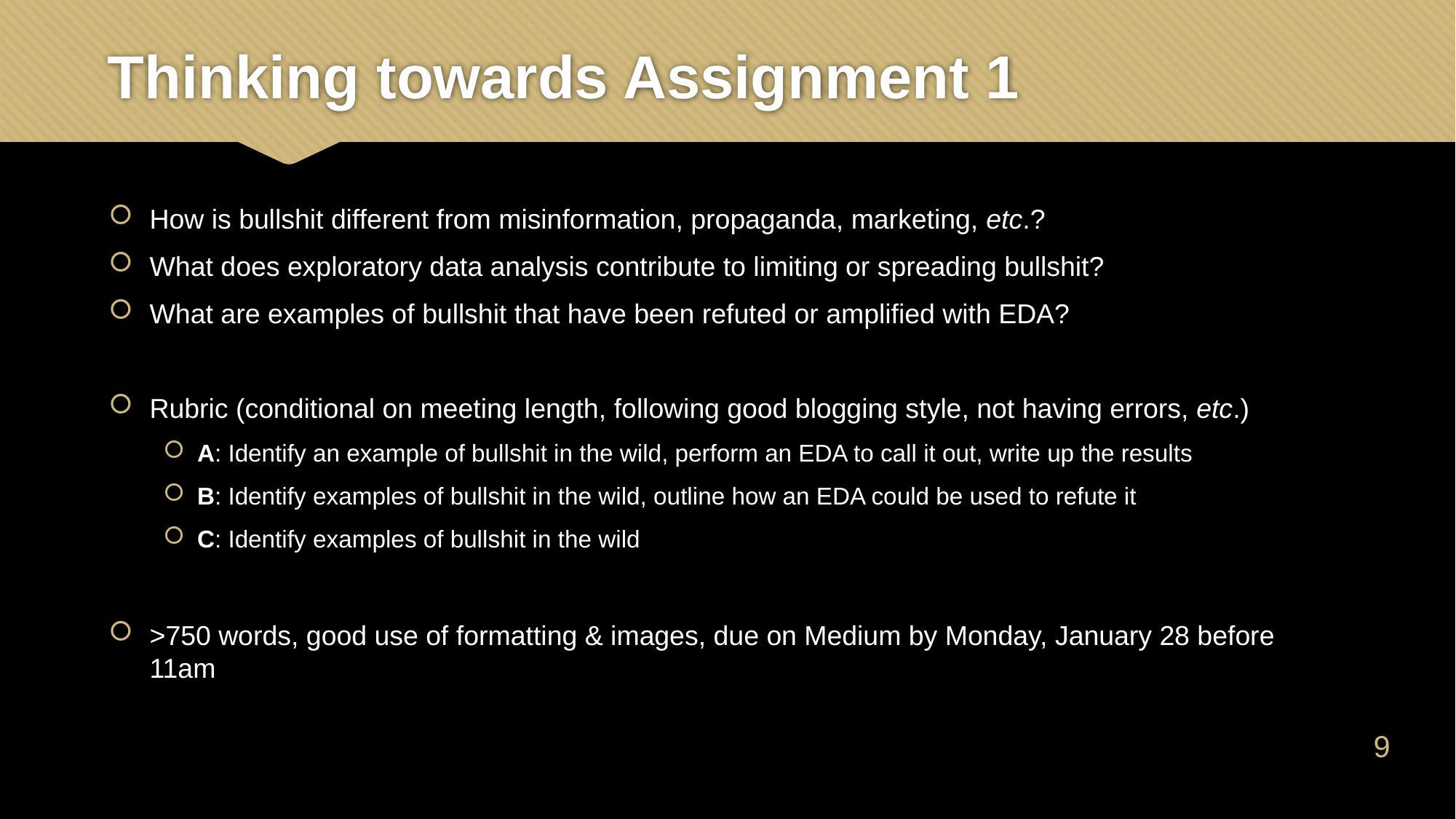

# Thinking towards Assignment 1
How is bullshit different from misinformation, propaganda, marketing, etc.?
What does exploratory data analysis contribute to limiting or spreading bullshit?
What are examples of bullshit that have been refuted or amplified with EDA?

Rubric (conditional on meeting length, following good blogging style, not having errors, etc.)
A: Identify an example of bullshit in the wild, perform an EDA to call it out, write up the results
B: Identify examples of bullshit in the wild, outline how an EDA could be used to refute it
C: Identify examples of bullshit in the wild

>750 words, good use of formatting & images, due on Medium by Monday, January 28 before 11am
9